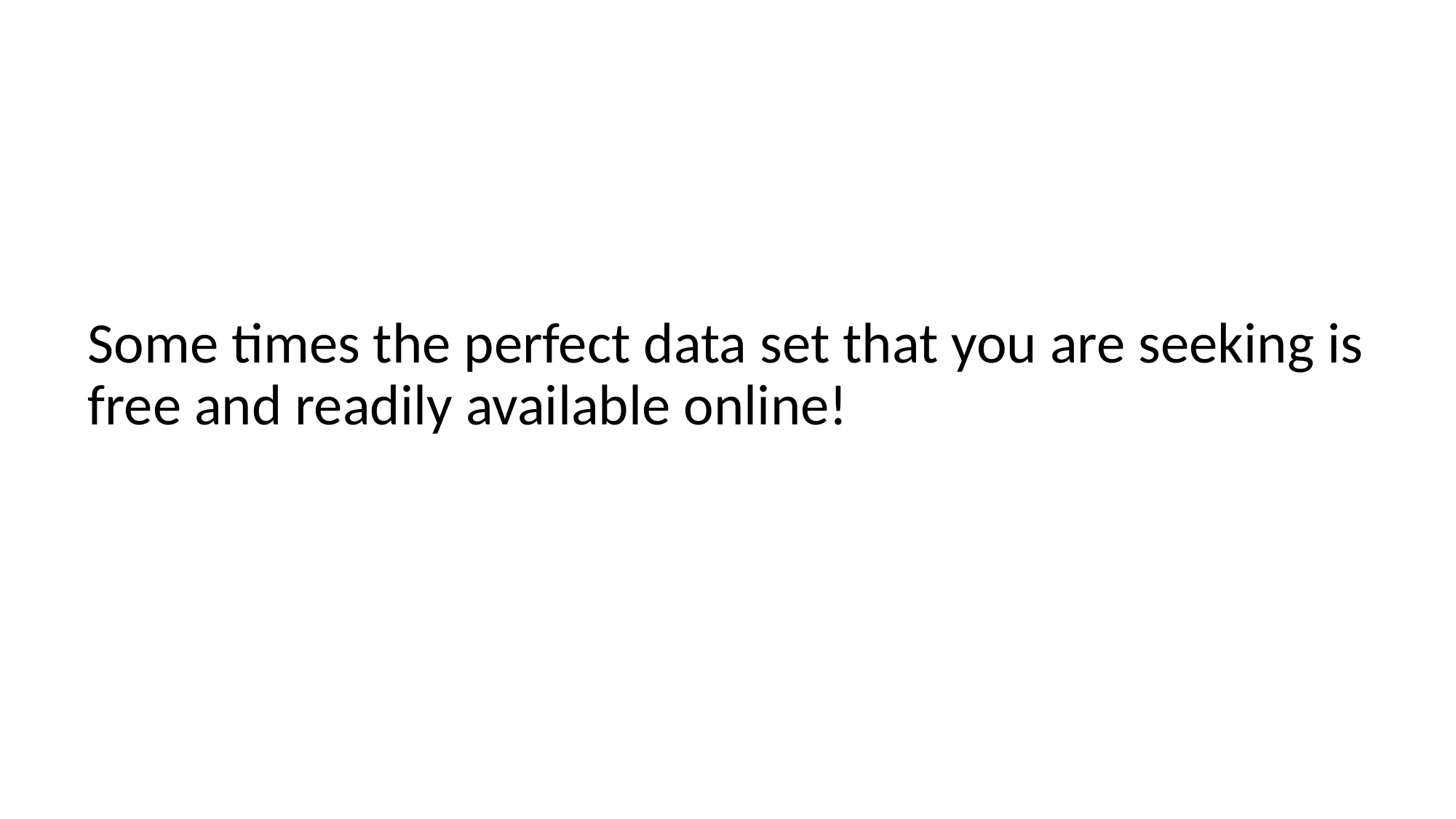

# Some times the perfect data set that you are seeking is free and readily available online!